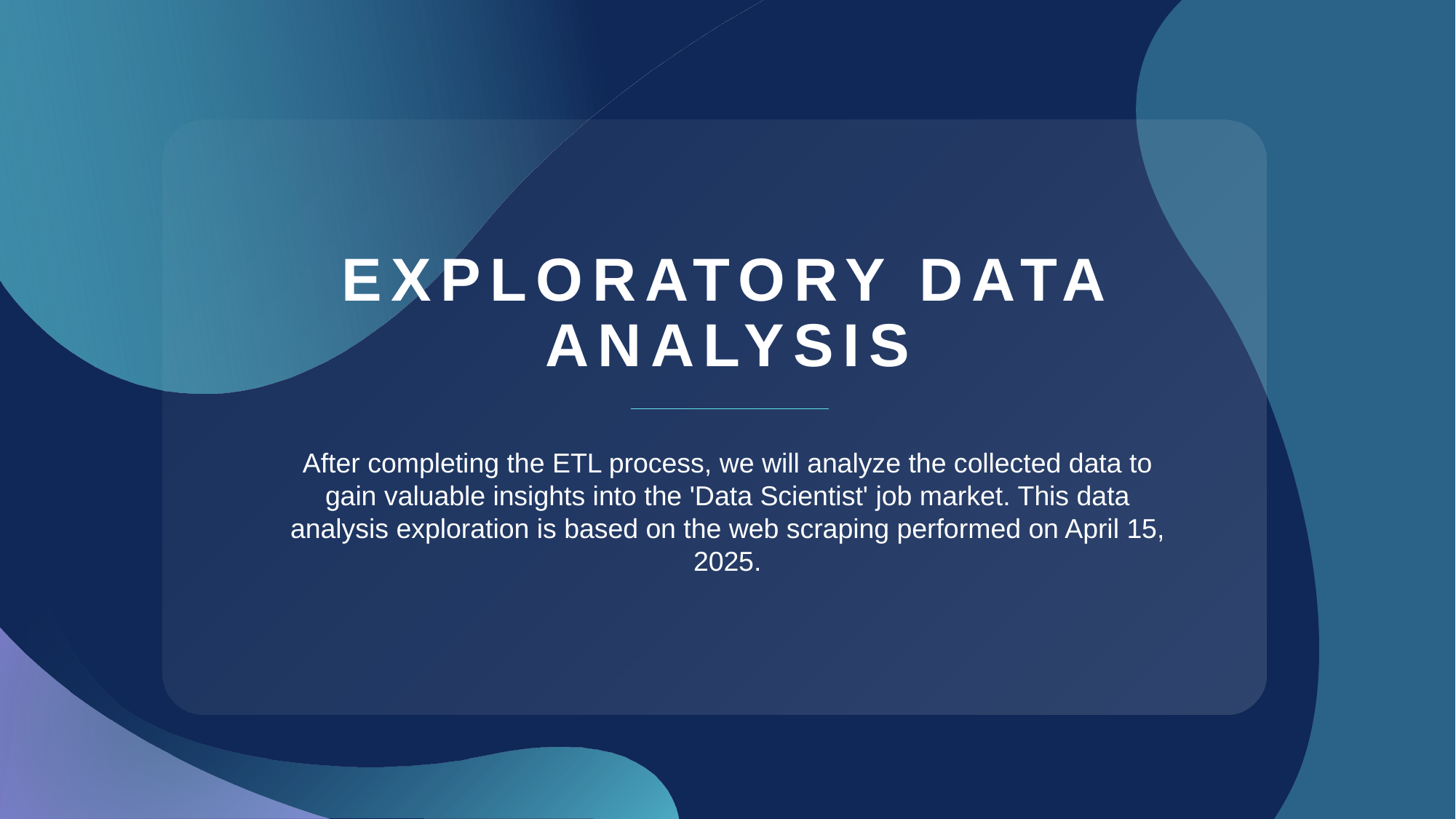

# Exploratory Data Analysis
After completing the ETL process, we will analyze the collected data to gain valuable insights into the 'Data Scientist' job market. This data analysis exploration is based on the web scraping performed on April 15, 2025.